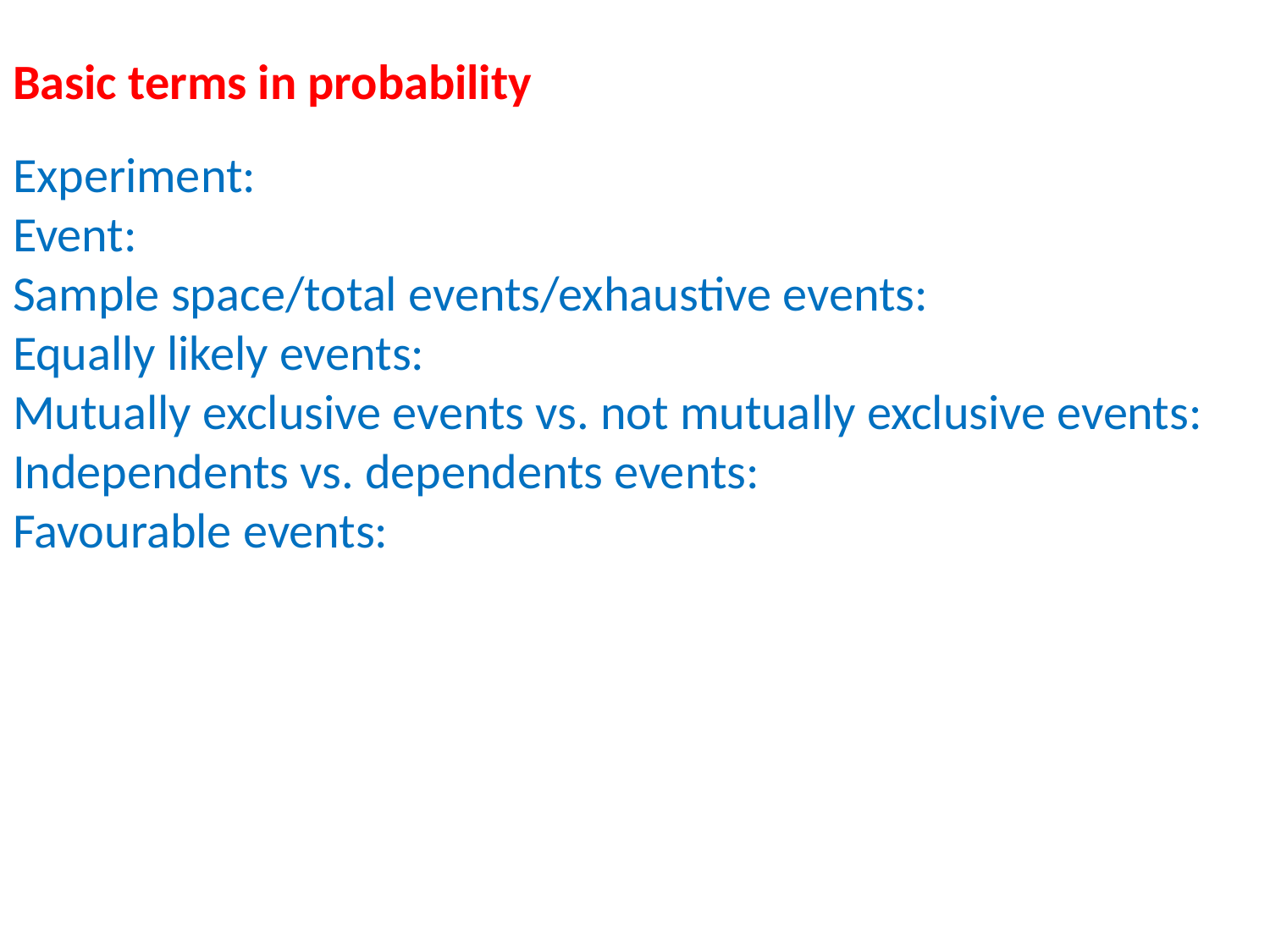

Basic terms in probability

Experiment:
Event:
Sample space/total events/exhaustive events:
Equally likely events:
Mutually exclusive events vs. not mutually exclusive events:
Independents vs. dependents events:
Favourable events: